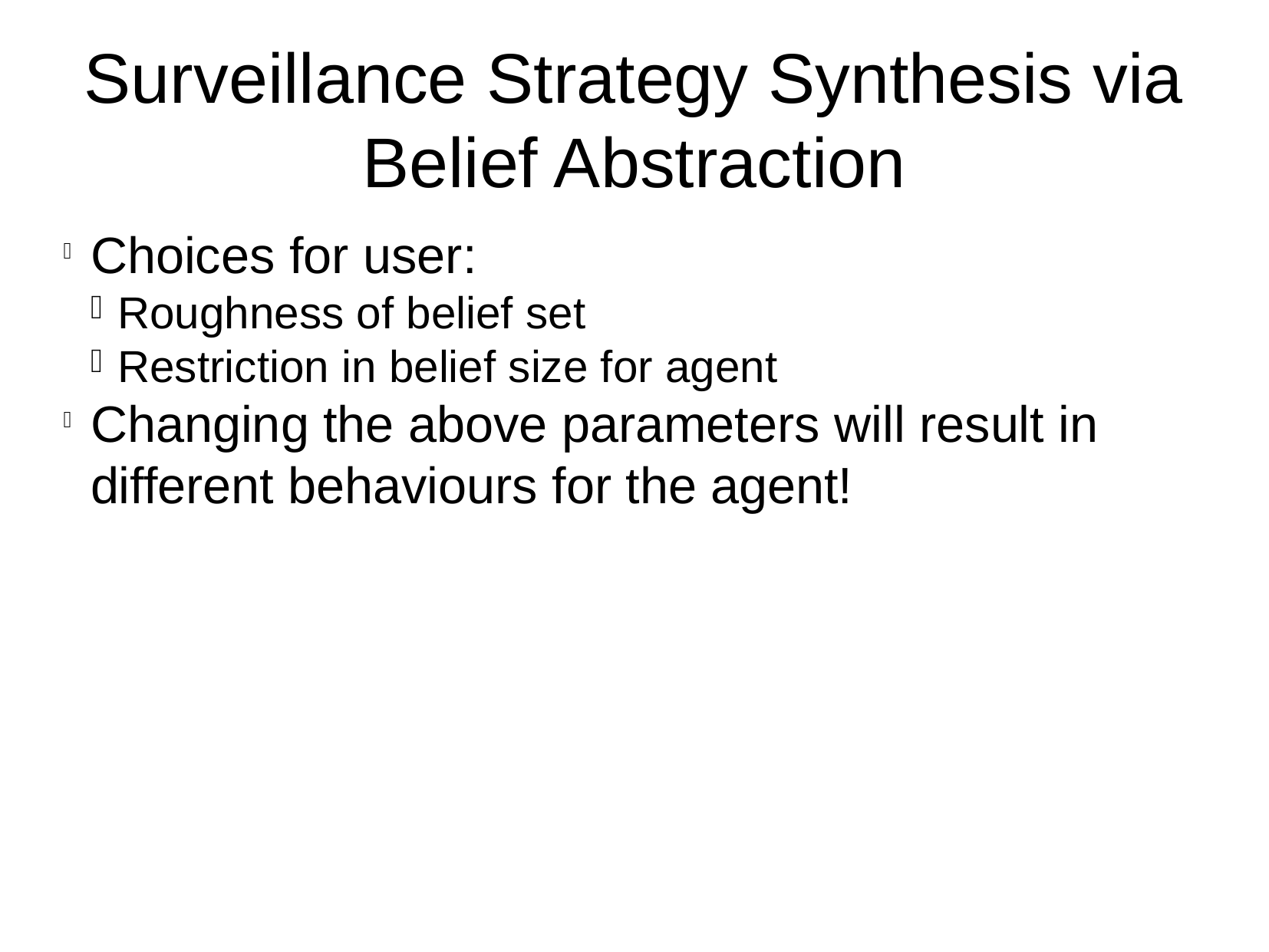

Surveillance Strategy Synthesis via Belief Abstraction
Choices for user:
Roughness of belief set
Restriction in belief size for agent
Changing the above parameters will result in different behaviours for the agent!